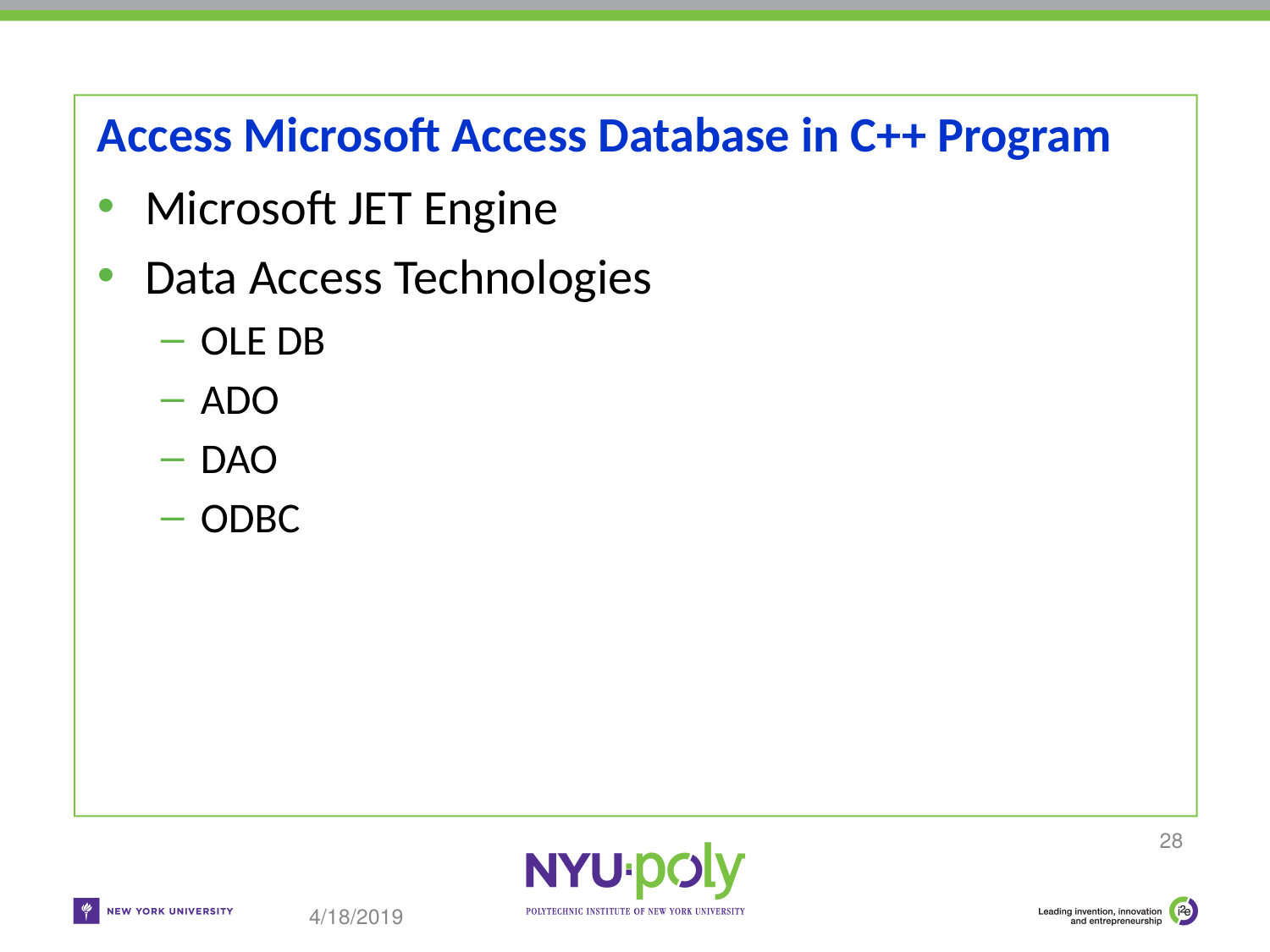

# Access Microsoft Access Database in C++ Program
Microsoft JET Engine
Data Access Technologies
OLE DB
ADO
DAO
ODBC

28
4/18/2019